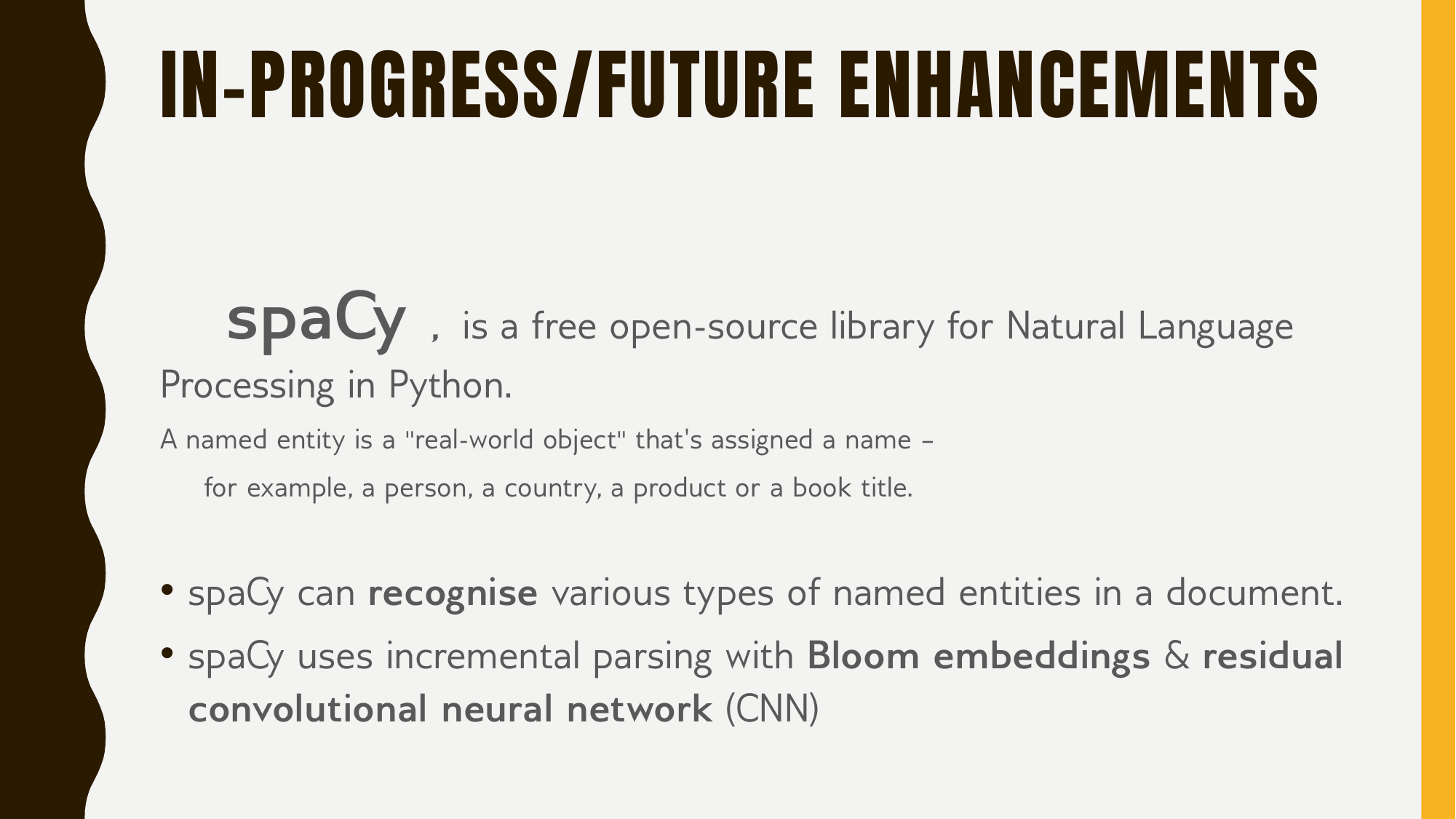

# IN-PROGRESS/FUTURE enhancements

     spaCy ,  is a free open-source library for Natural Language Processing in Python.
A named entity is a "real-world object" that's assigned a name –
     for example, a person, a country, a product or a book title.

spaCy can recognise various types of named entities in a document.
spaCy uses incremental parsing with Bloom embeddings & residual convolutional neural network (CNN)